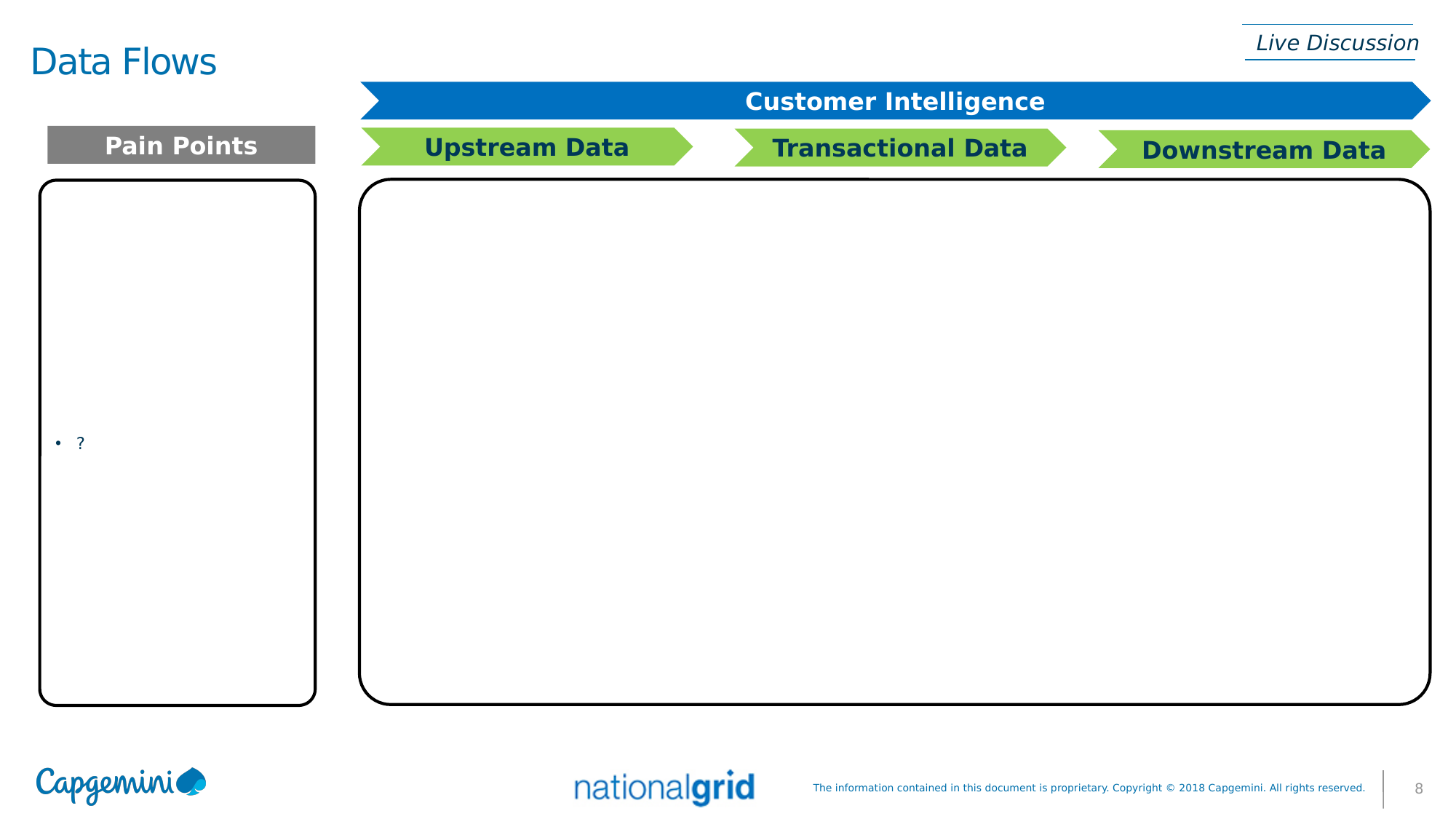

# Data Flows
Live Discussion
Customer Intelligence
Pain Points
Upstream Data
Transactional Data
Downstream Data

?